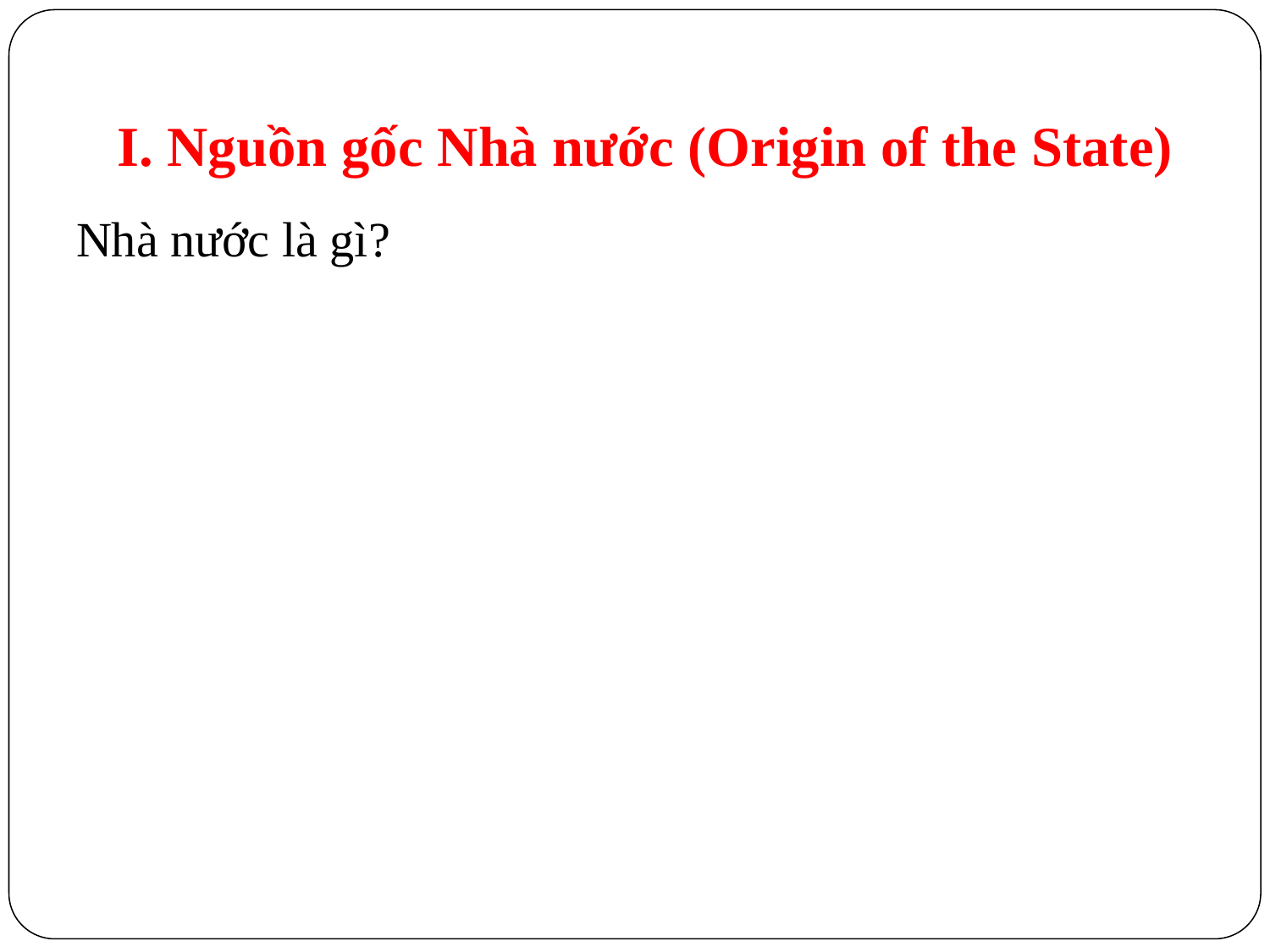

# I. Nguồn gốc Nhà nước (Origin of the State)
Nhà nước là gì?